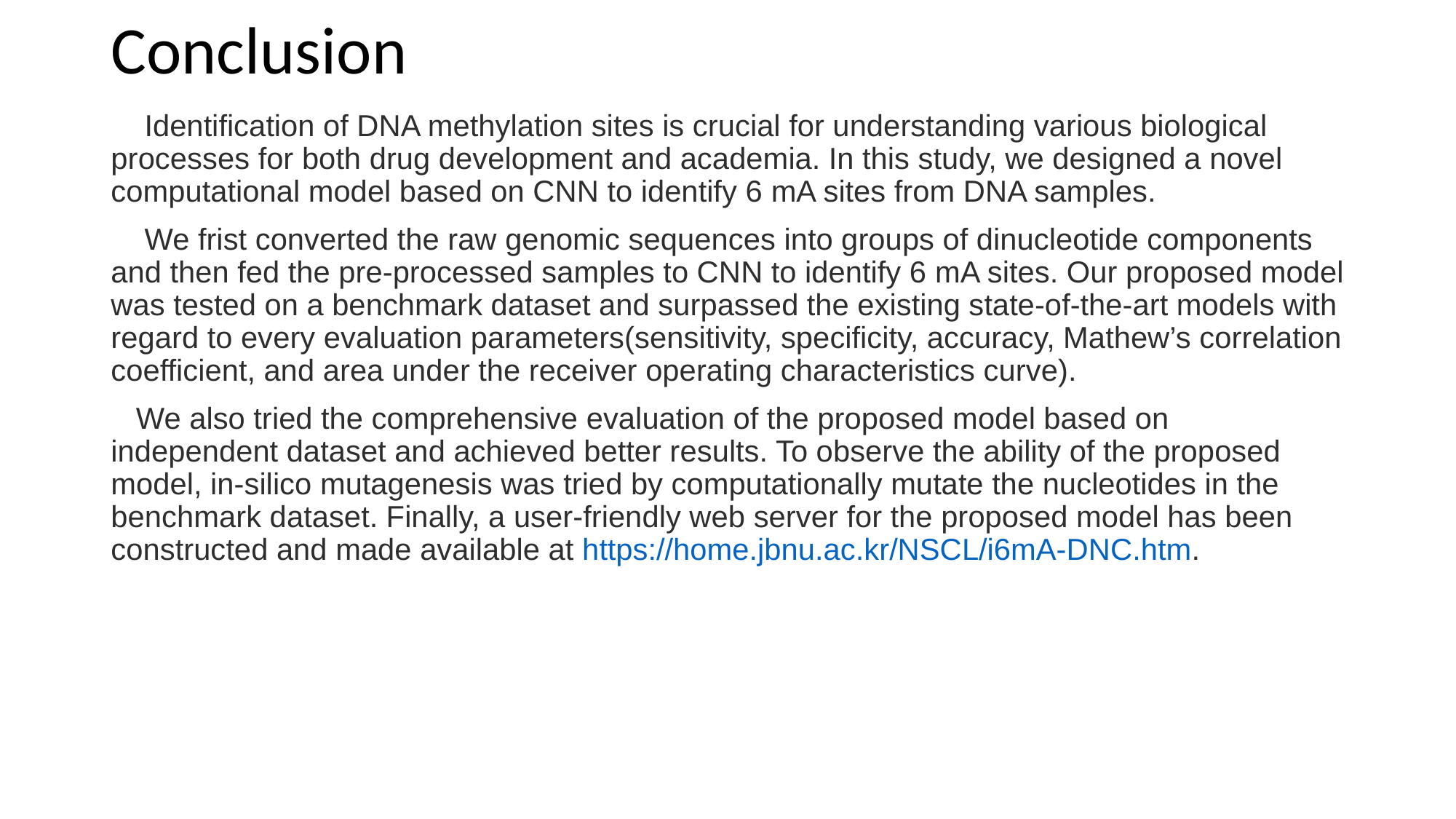

# Conclusion
    Identification of DNA methylation sites is crucial for understanding various biological processes for both drug development and academia. In this study, we designed a novel computational model based on CNN to identify 6 ​mA sites from DNA samples.
    We frist converted the raw genomic sequences into groups of dinucleotide components and then fed the pre-processed samples to CNN to identify 6 ​mA sites. Our proposed model was tested on a benchmark dataset and surpassed the existing state-of-the-art models with regard to every evaluation parameters(sensitivity, specificity, accuracy, Mathew’s correlation coefficient, and area under the receiver operating characteristics curve).
   We also tried the comprehensive evaluation of the proposed model based on independent dataset and achieved better results. To observe the ability of the proposed model, in-silico mutagenesis was tried by computationally mutate the nucleotides in the benchmark dataset. Finally, a user-friendly web server for the proposed model has been constructed and made available at https://home.jbnu.ac.kr/NSCL/i6mA-DNC.htm.